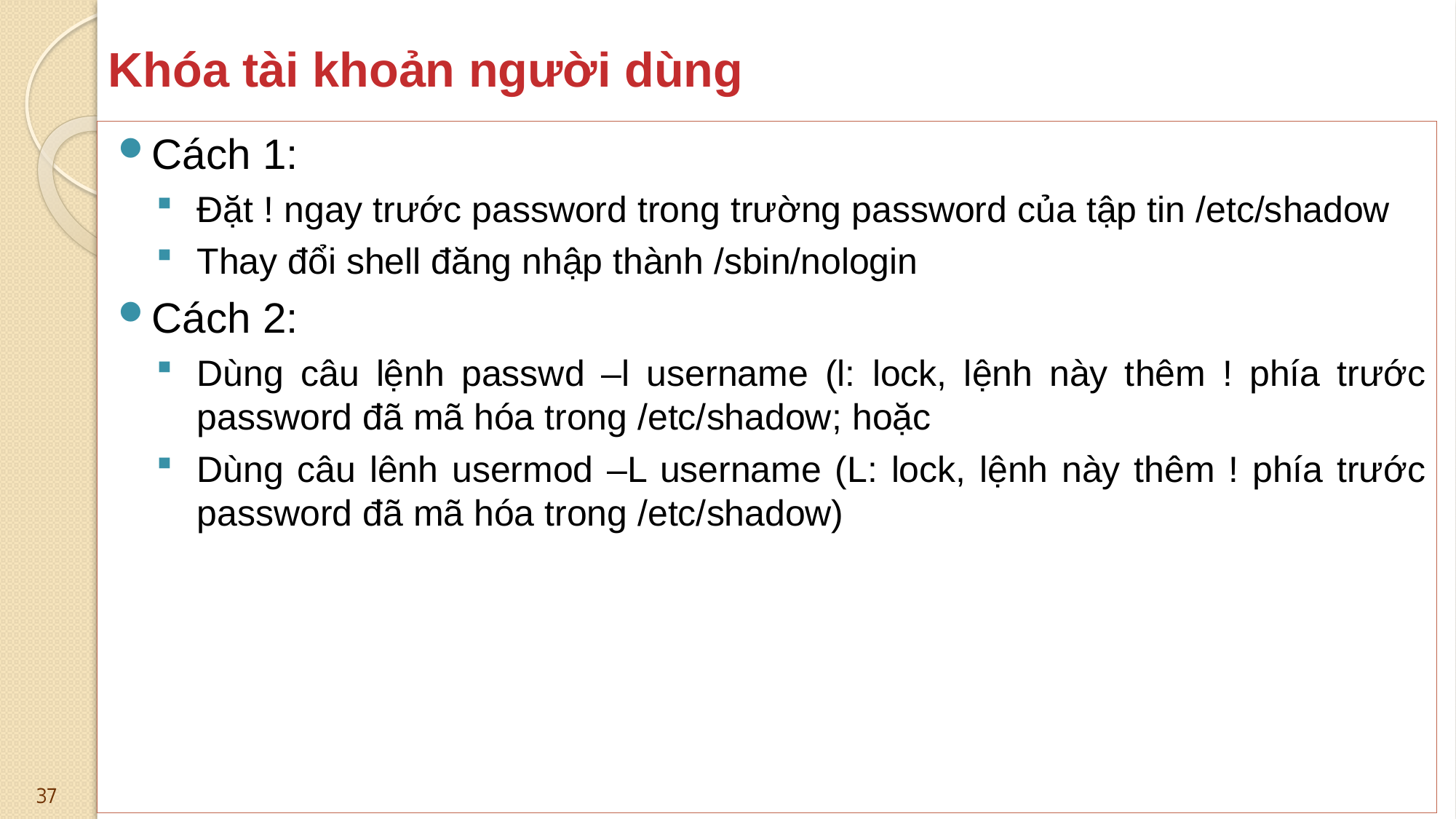

# Khóa tài khoản người dùng
Cách 1:
Đặt ! ngay trước password trong trường password của tập tin /etc/shadow
Thay đổi shell đăng nhập thành /sbin/nologin
Cách 2:
Dùng câu lệnh passwd –l username (l: lock, lệnh này thêm ! phía trước password đã mã hóa trong /etc/shadow; hoặc
Dùng câu lênh usermod –L username (L: lock, lệnh này thêm ! phía trước password đã mã hóa trong /etc/shadow)
37